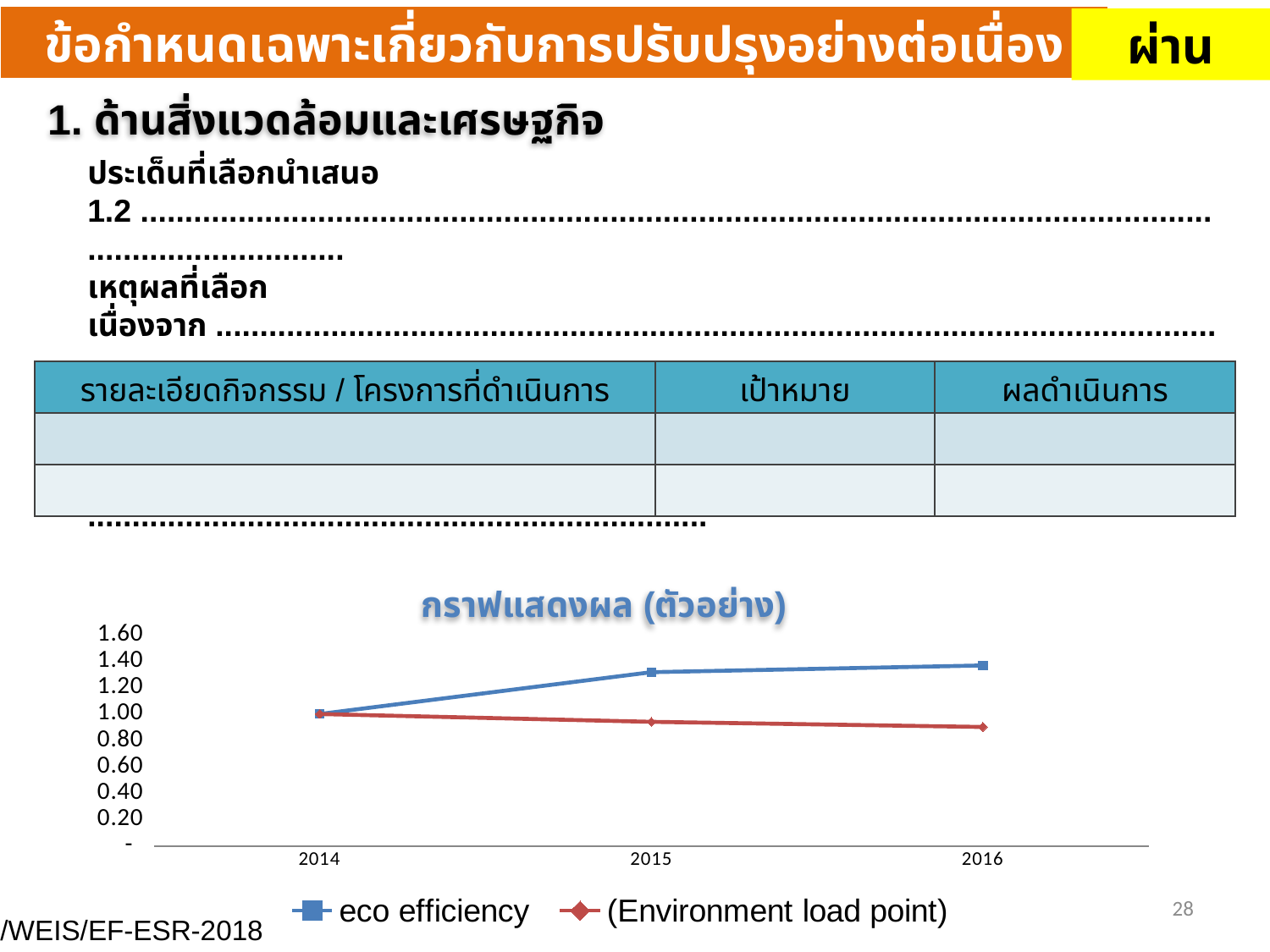

ข้อกำหนดเฉพาะเกี่ยวกับการปรับปรุงอย่างต่อเนื่อง
ผ่าน
1. ด้านสิ่งแวดล้อมและเศรษฐกิจ
ประเด็นที่เลือกนำเสนอ  1.2 ......................................................................................................................................................
เหตุผลที่เลือก เนื่องจาก .............................................................................................................................................................
.....................................................................................................................................................................................................
.....................................................................................................................................................................................................
| รายละเอียดกิจกรรม / โครงการที่ดำเนินการ | เป้าหมาย | ผลดำเนินการ |
| --- | --- | --- |
|  |  |  |
|  |  |  |
กราฟแสดงผล (ตัวอย่าง)

### Chart

| Category | eco efficiency  | (Environment load point) |
|---|---|---|
| 2014 | 1.0 | 1.0 |
| 2015 | 1.3169050161599158 | 0.9409689814398362 |
| 2016 | 1.367880338074366 | 0.9021616393695723 |
28